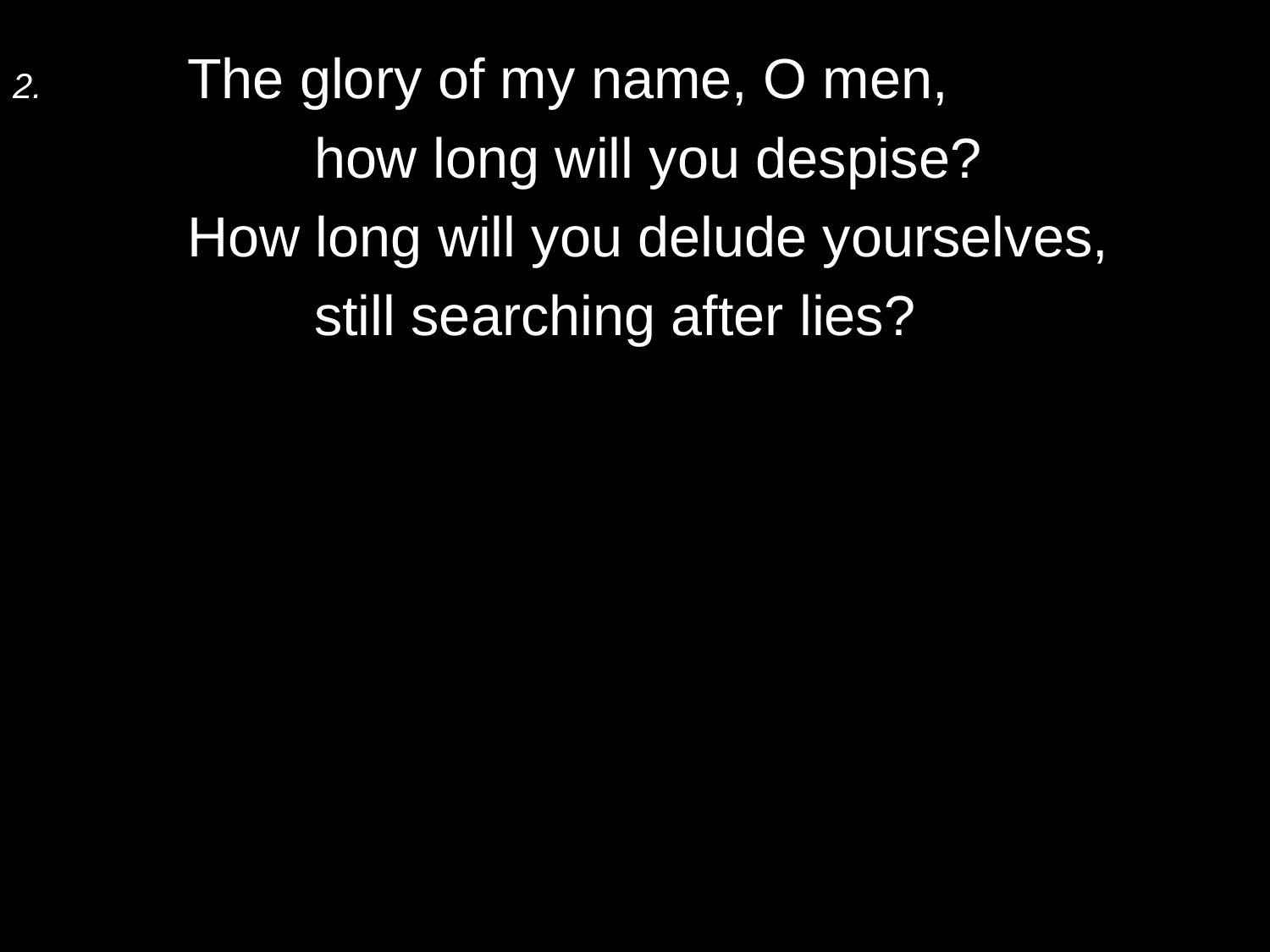

2.	The glory of my name, O men,
		how long will you despise?
	How long will you delude yourselves,
		still searching after lies?